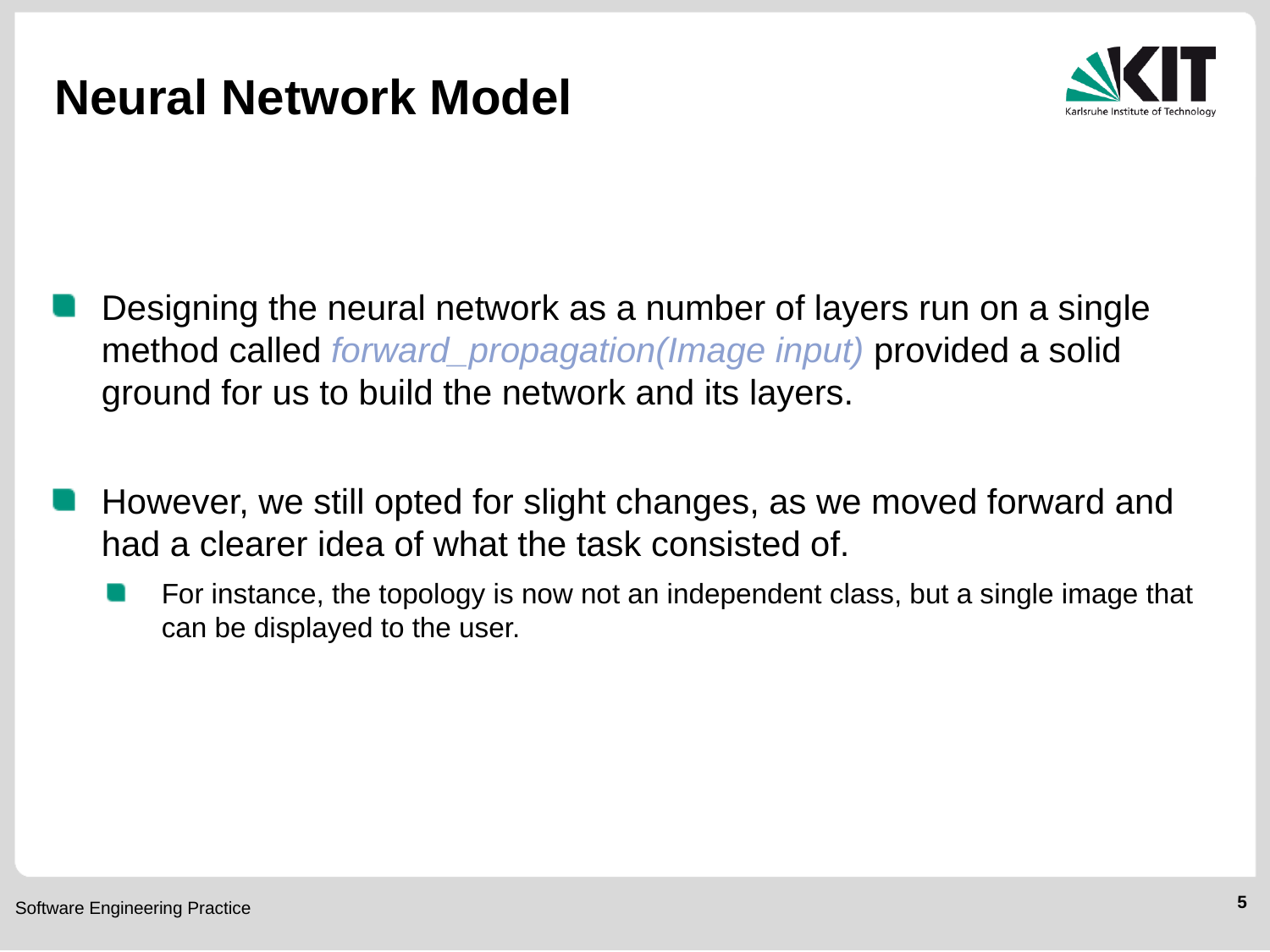

# Neural Network Model

Designing the neural network as a number of layers run on a single method called forward_propagation(Image input) provided a solid ground for us to build the network and its layers.

However, we still opted for slight changes, as we moved forward and had a clearer idea of what the task consisted of.
For instance, the topology is now not an independent class, but a single image that can be displayed to the user.
5
Software Engineering Practice